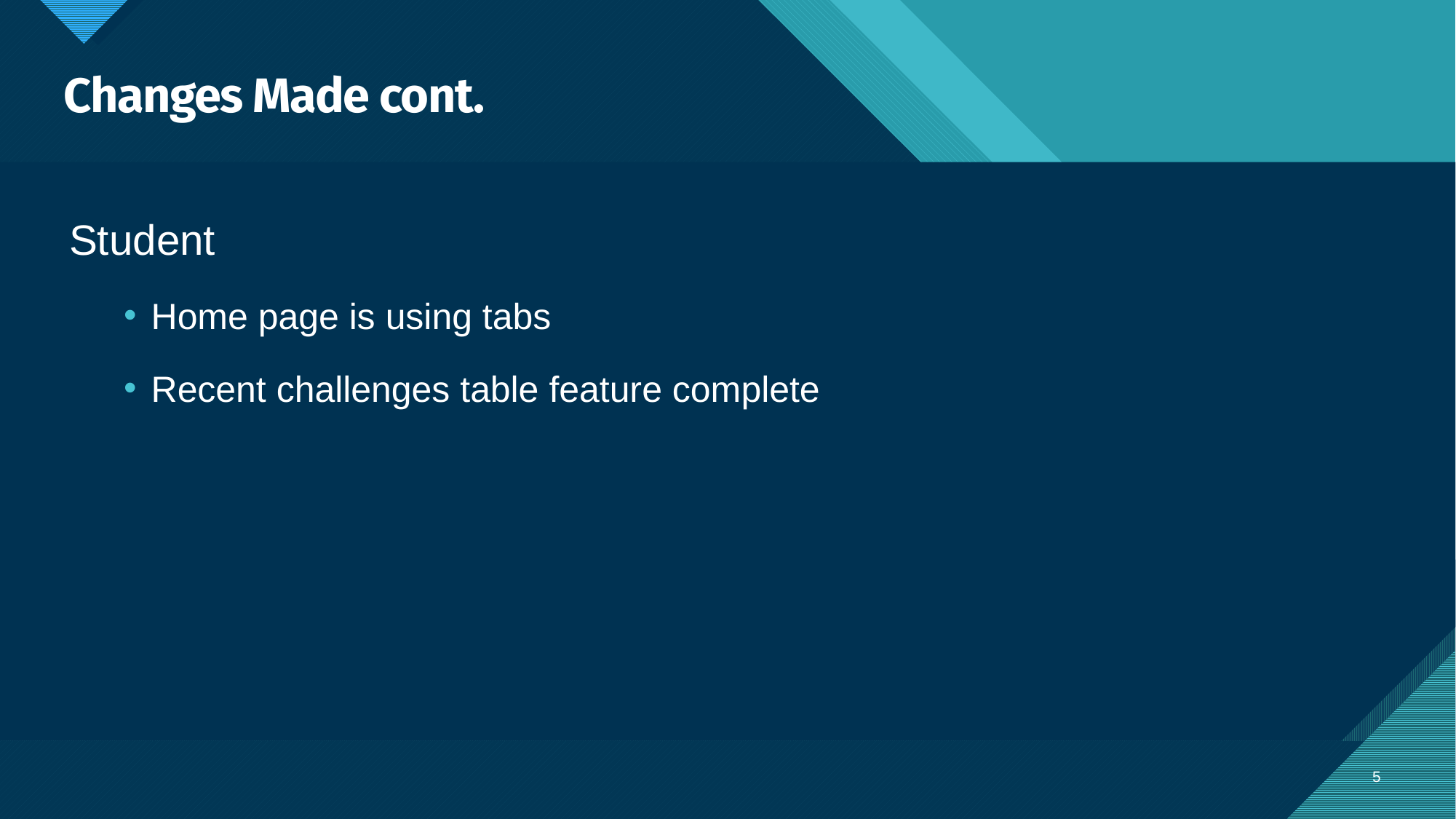

# Changes Made cont.
Student
Home page is using tabs
Recent challenges table feature complete

5